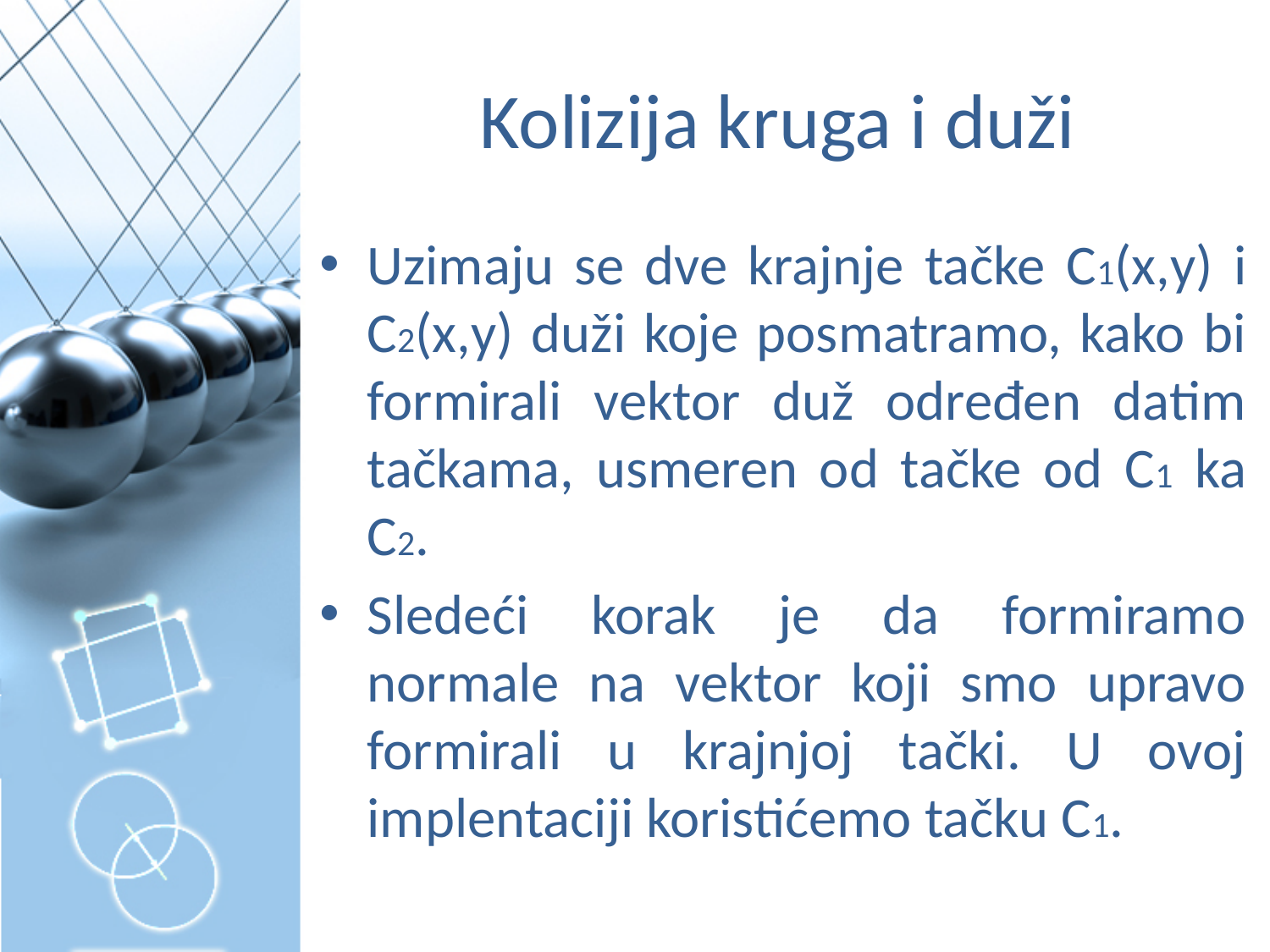

# Kolizija kruga i duži
Uzimaju se dve krajnje tačke C1(x,y) i C2(x,y) duži koje posmatramo, kako bi formirali vektor duž određen datim tačkama, usmeren od tačke od C1 ka C2.
Sledeći korak je da formiramo normale na vektor koji smo upravo formirali u krajnjoj tački. U ovoj implentaciji koristićemo tačku C1.